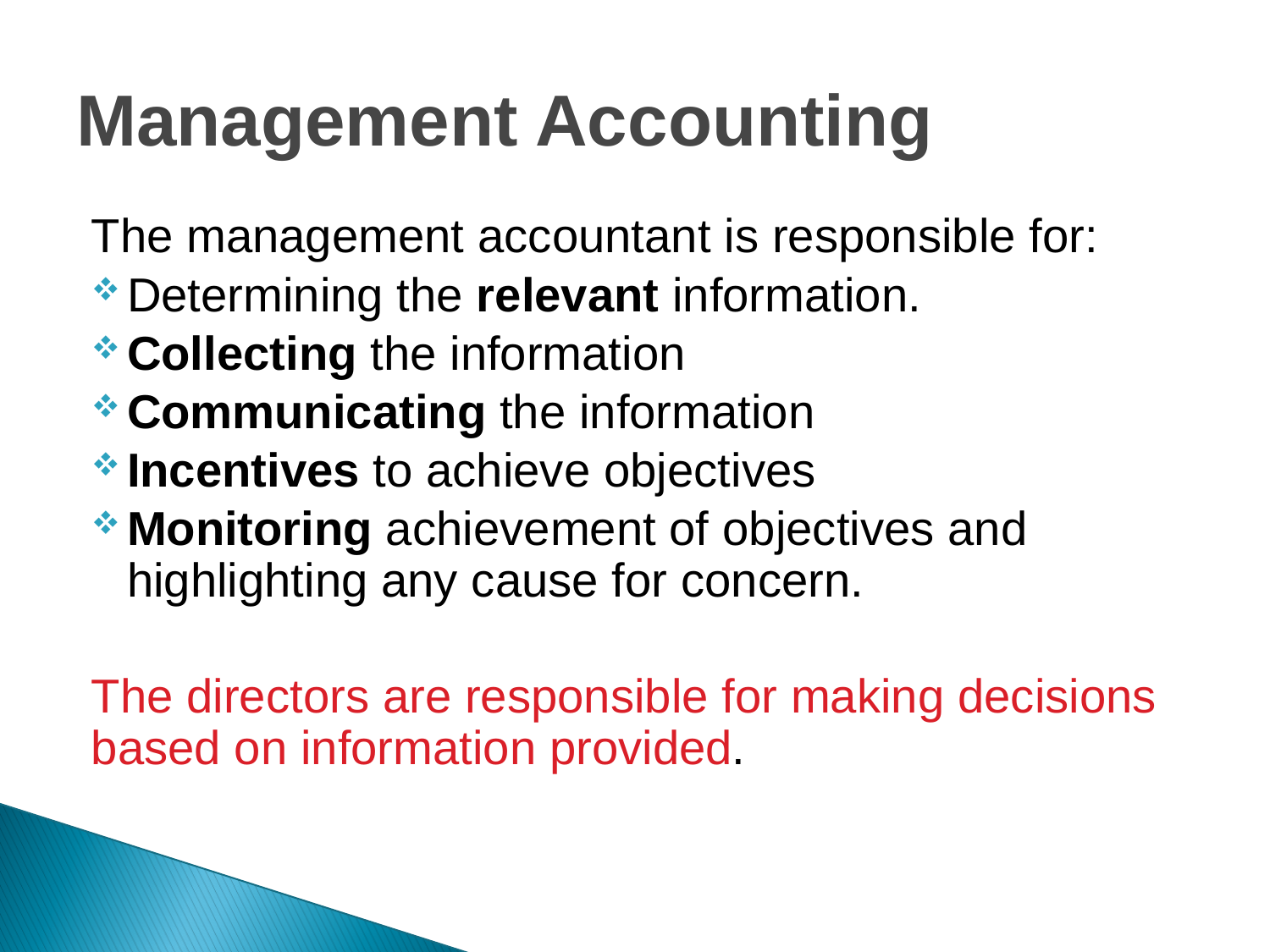

# Management Accounting
The management accountant is responsible for:
Determining the relevant information.
Collecting the information
Communicating the information
Incentives to achieve objectives
Monitoring achievement of objectives and highlighting any cause for concern.

The directors are responsible for making decisions based on information provided.